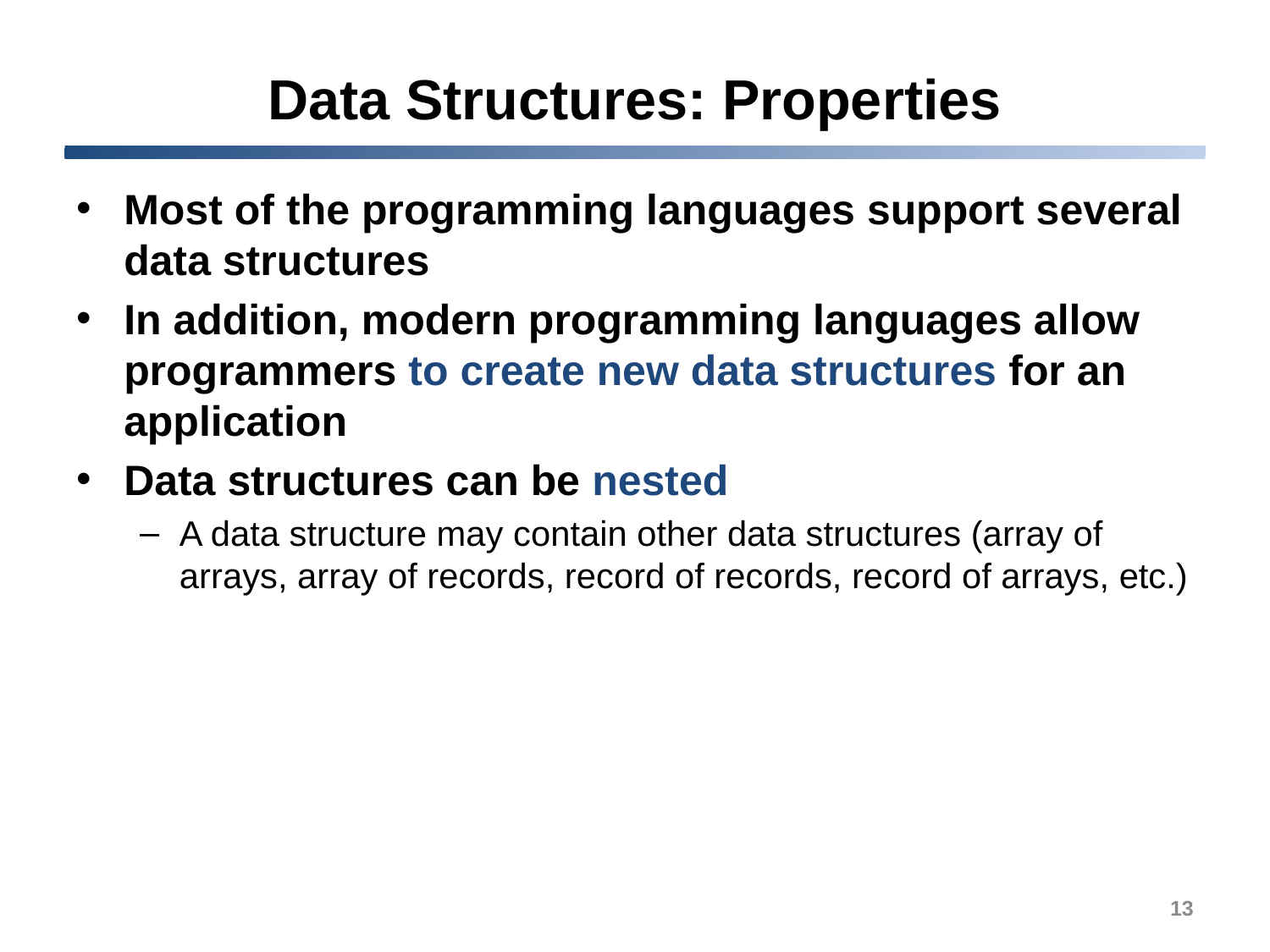

# Data Structures: Properties
Most of the programming languages support several data structures
In addition, modern programming languages allow programmers to create new data structures for an application
Data structures can be nested
A data structure may contain other data structures (array of arrays, array of records, record of records, record of arrays, etc.)
13